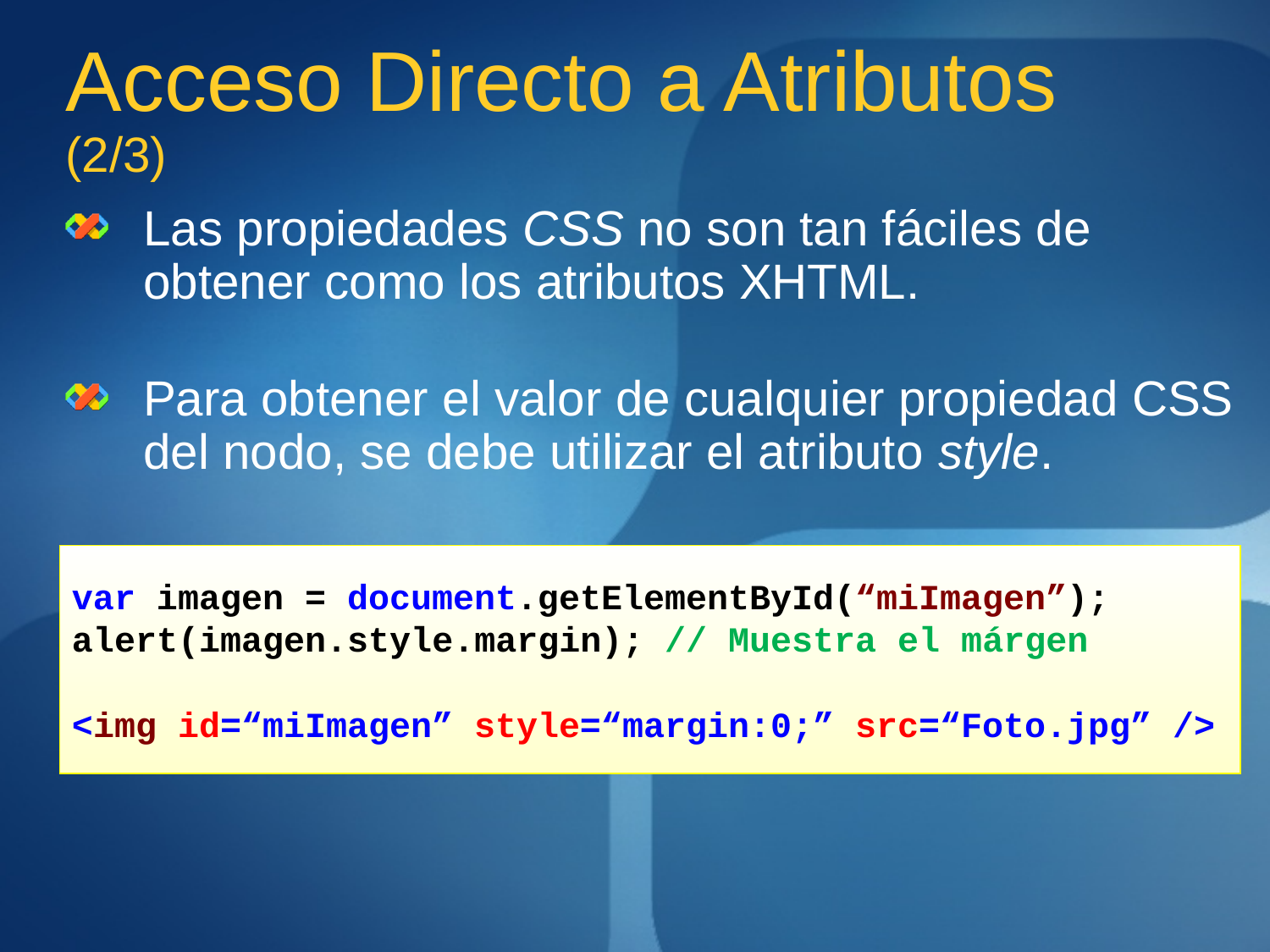

# Acceso Directo a Atributos  (2/3)
Las propiedades CSS no son tan fáciles de obtener como los atributos XHTML.

Para obtener el valor de cualquier propiedad CSS del nodo, se debe utilizar el atributo style.
var imagen = document.getElementById(“miImagen”);
alert(imagen.style.margin); // Muestra el márgen

<img id=“miImagen” style=“margin:0;” src=“Foto.jpg” />